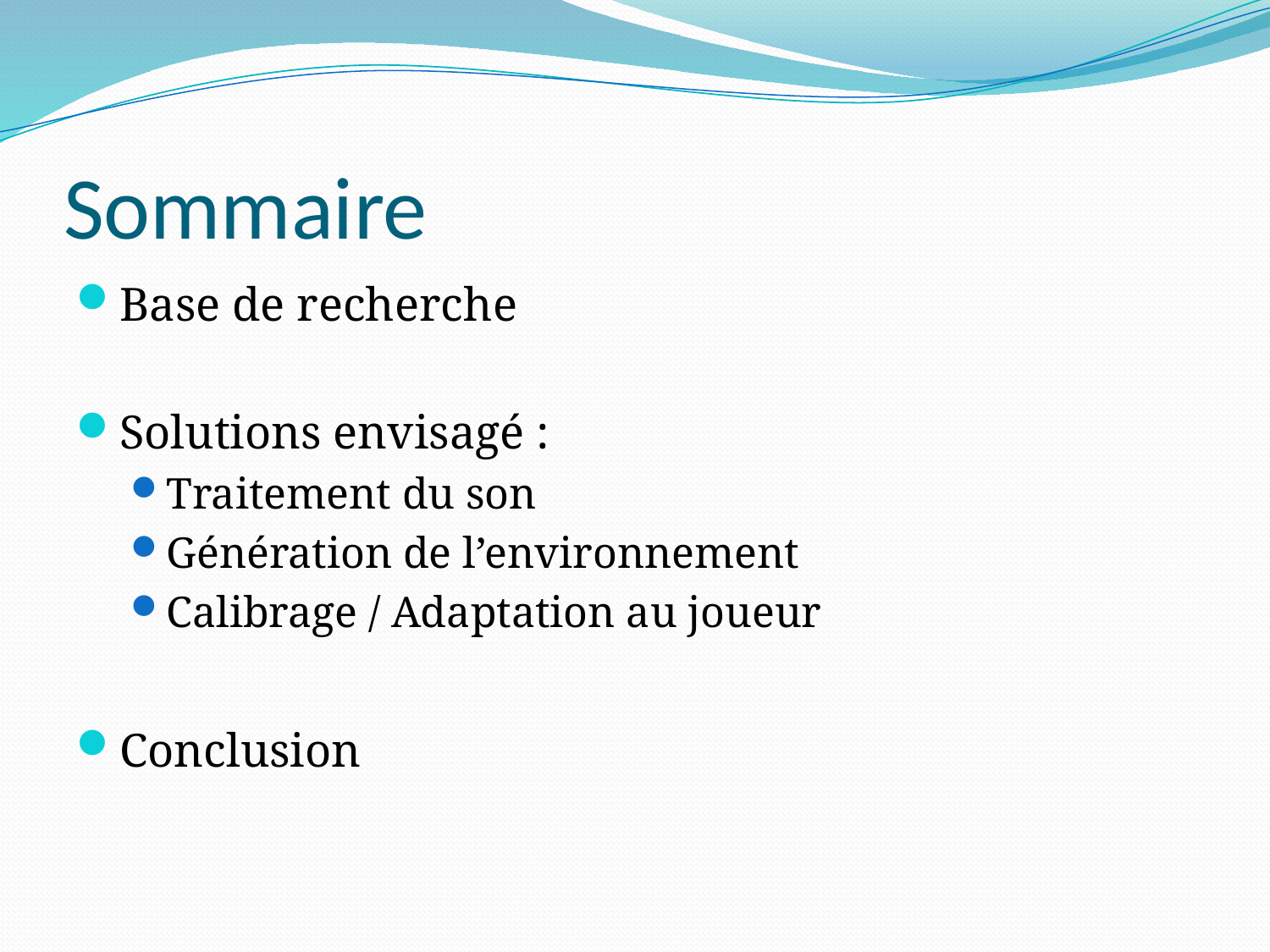

# Sommaire
Base de recherche

Solutions envisagé :
Traitement du son
Génération de l’environnement
Calibrage / Adaptation au joueur

Conclusion